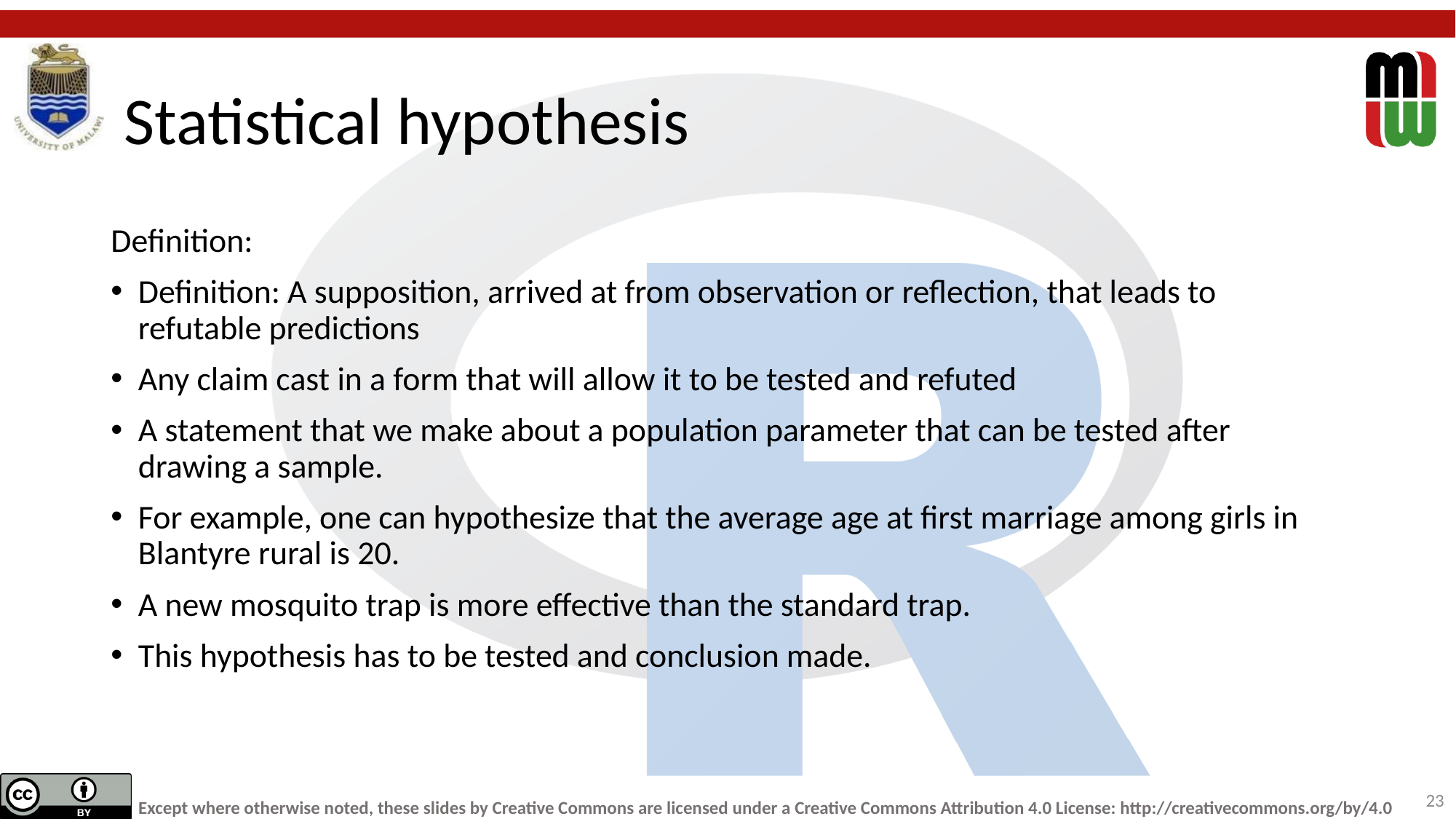

# Statistical hypothesis
Definition:
Definition: A supposition, arrived at from observation or reflection, that leads to refutable predictions
Any claim cast in a form that will allow it to be tested and refuted
A statement that we make about a population parameter that can be tested after drawing a sample.
For example, one can hypothesize that the average age at first marriage among girls in Blantyre rural is 20.
A new mosquito trap is more effective than the standard trap.
This hypothesis has to be tested and conclusion made.
23